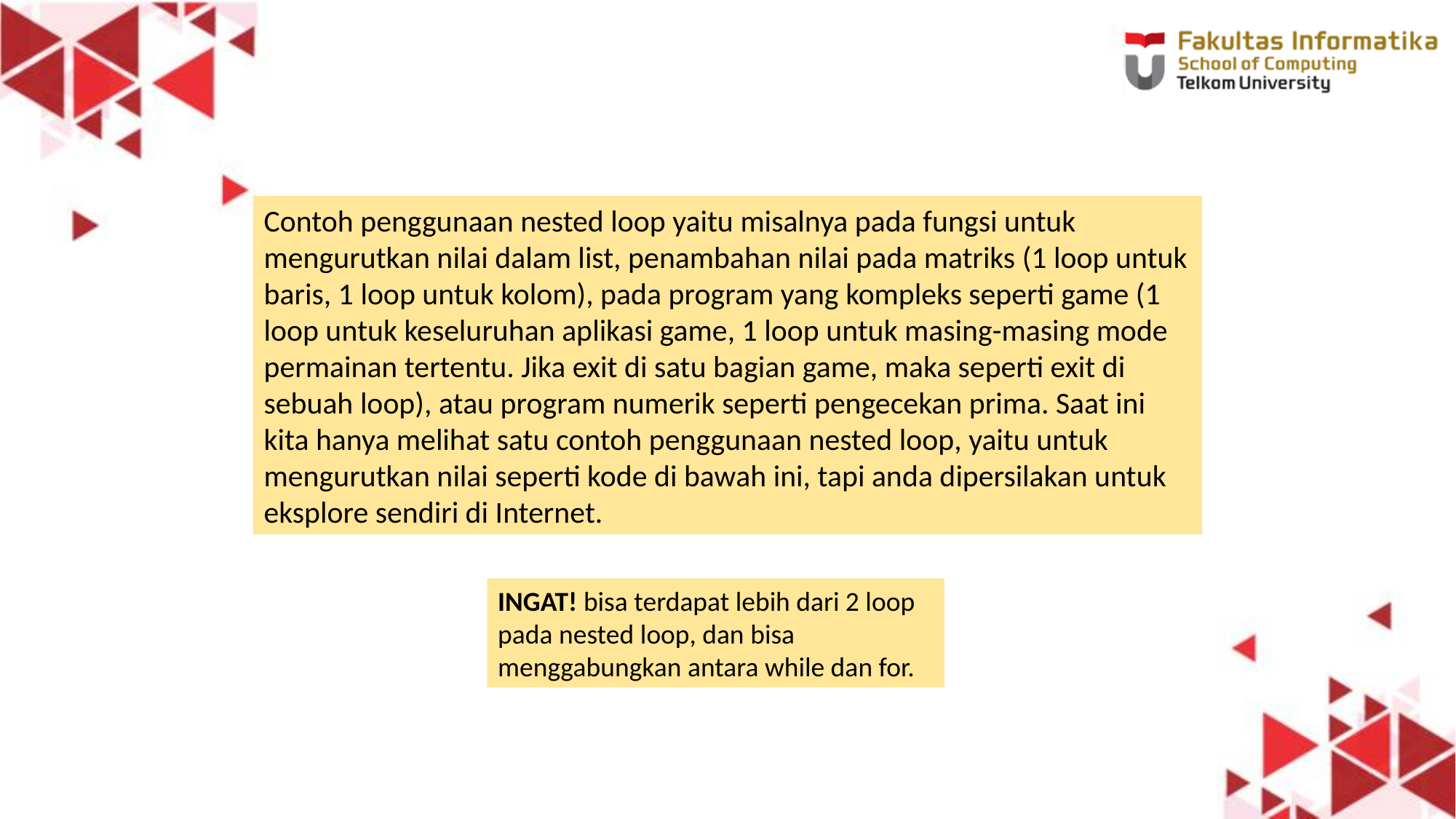

Contoh penggunaan nested loop yaitu misalnya pada fungsi untuk mengurutkan nilai dalam list, penambahan nilai pada matriks (1 loop untuk baris, 1 loop untuk kolom), pada program yang kompleks seperti game (1 loop untuk keseluruhan aplikasi game, 1 loop untuk masing-masing mode permainan tertentu. Jika exit di satu bagian game, maka seperti exit di sebuah loop), atau program numerik seperti pengecekan prima. Saat ini kita hanya melihat satu contoh penggunaan nested loop, yaitu untuk mengurutkan nilai seperti kode di bawah ini, tapi anda dipersilakan untuk eksplore sendiri di Internet.
INGAT! bisa terdapat lebih dari 2 loop pada nested loop, dan bisa menggabungkan antara while dan for.